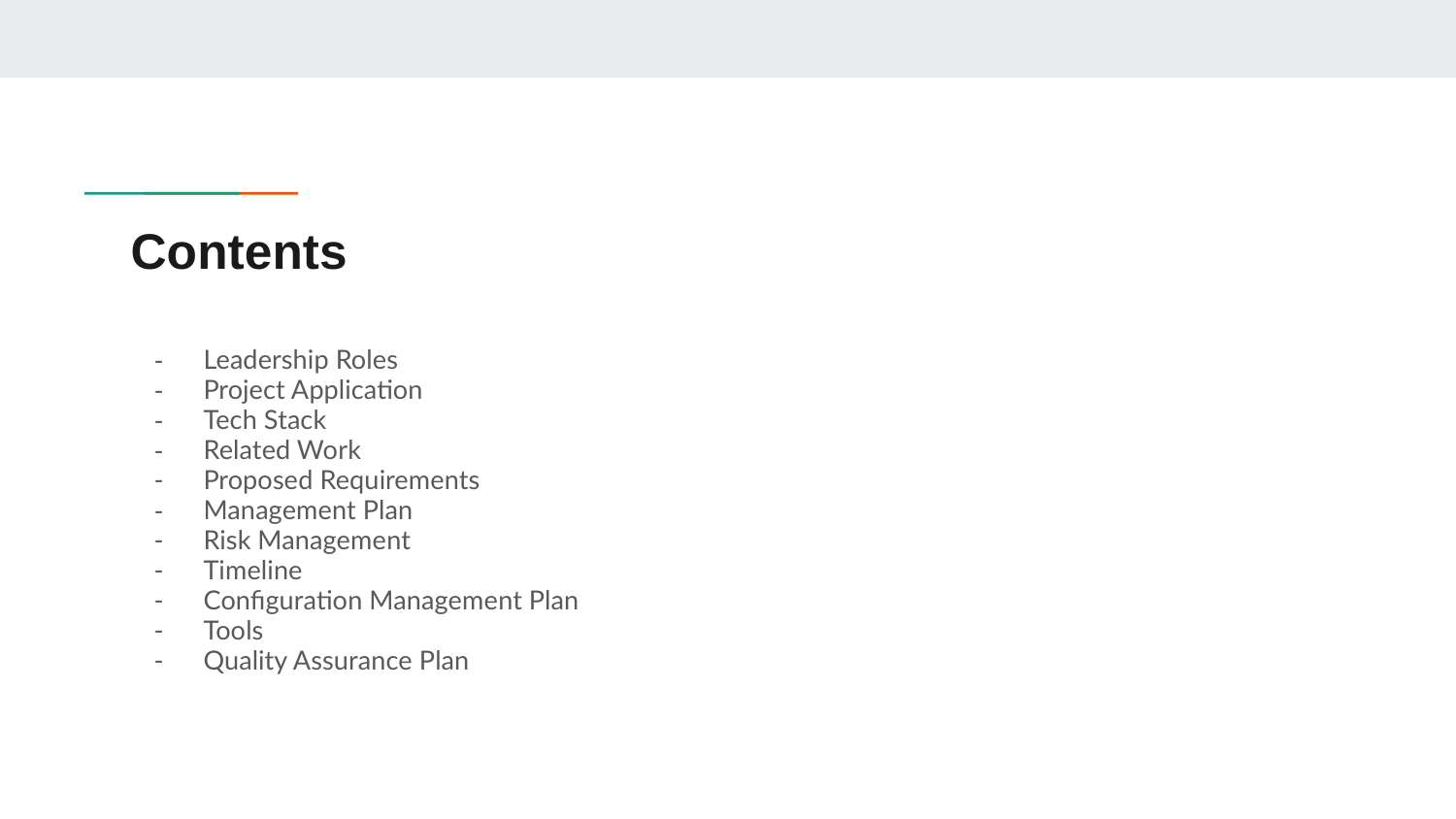

# Contents
Leadership Roles
Project Application
Tech Stack
Related Work
Proposed Requirements
Management Plan
Risk Management
Timeline
Configuration Management Plan
Tools
Quality Assurance Plan